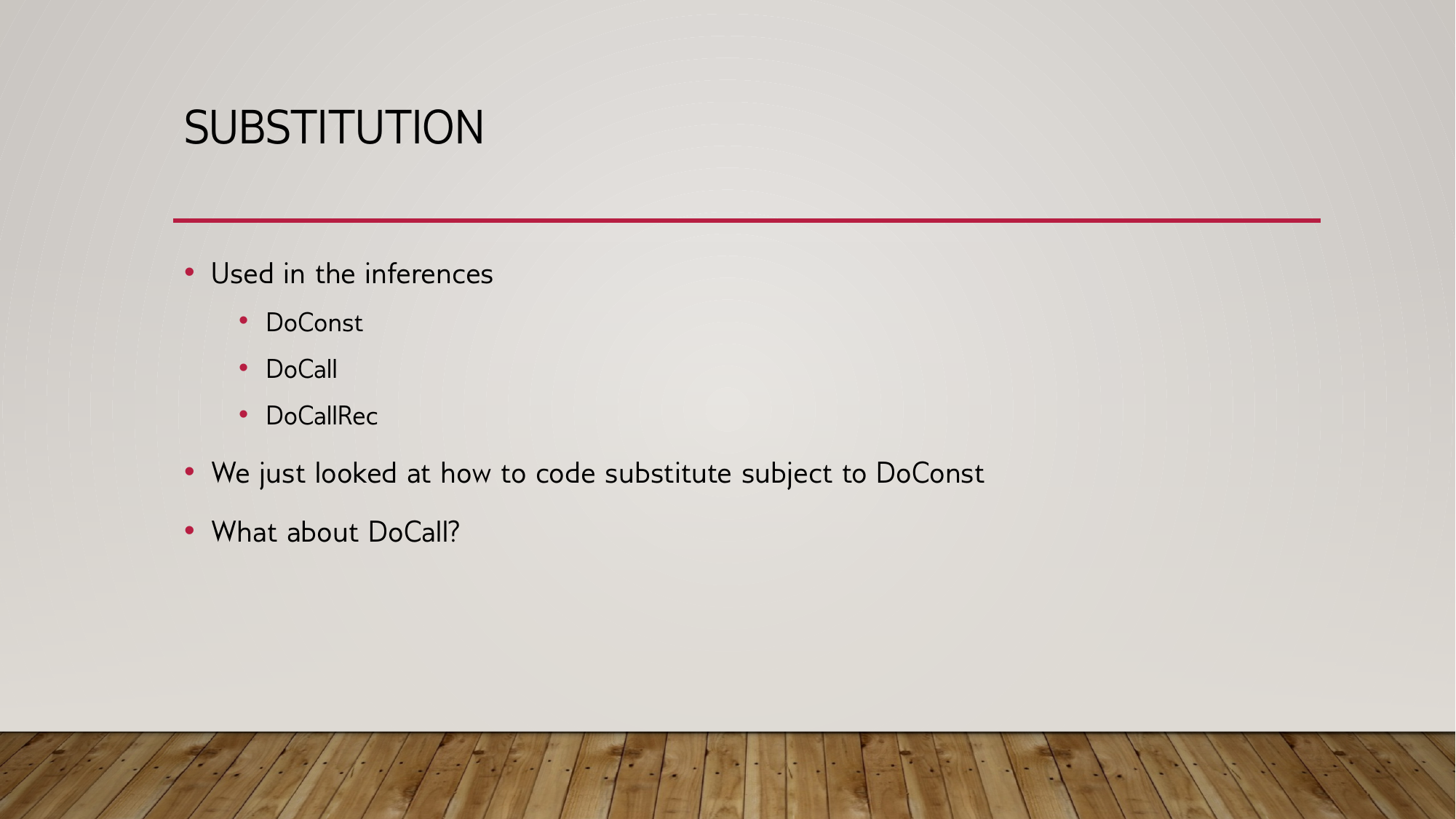

# Substitution
Used in the inferences
DoConst
DoCall
DoCallRec
We just looked at how to code substitute subject to DoConst
What about DoCall?